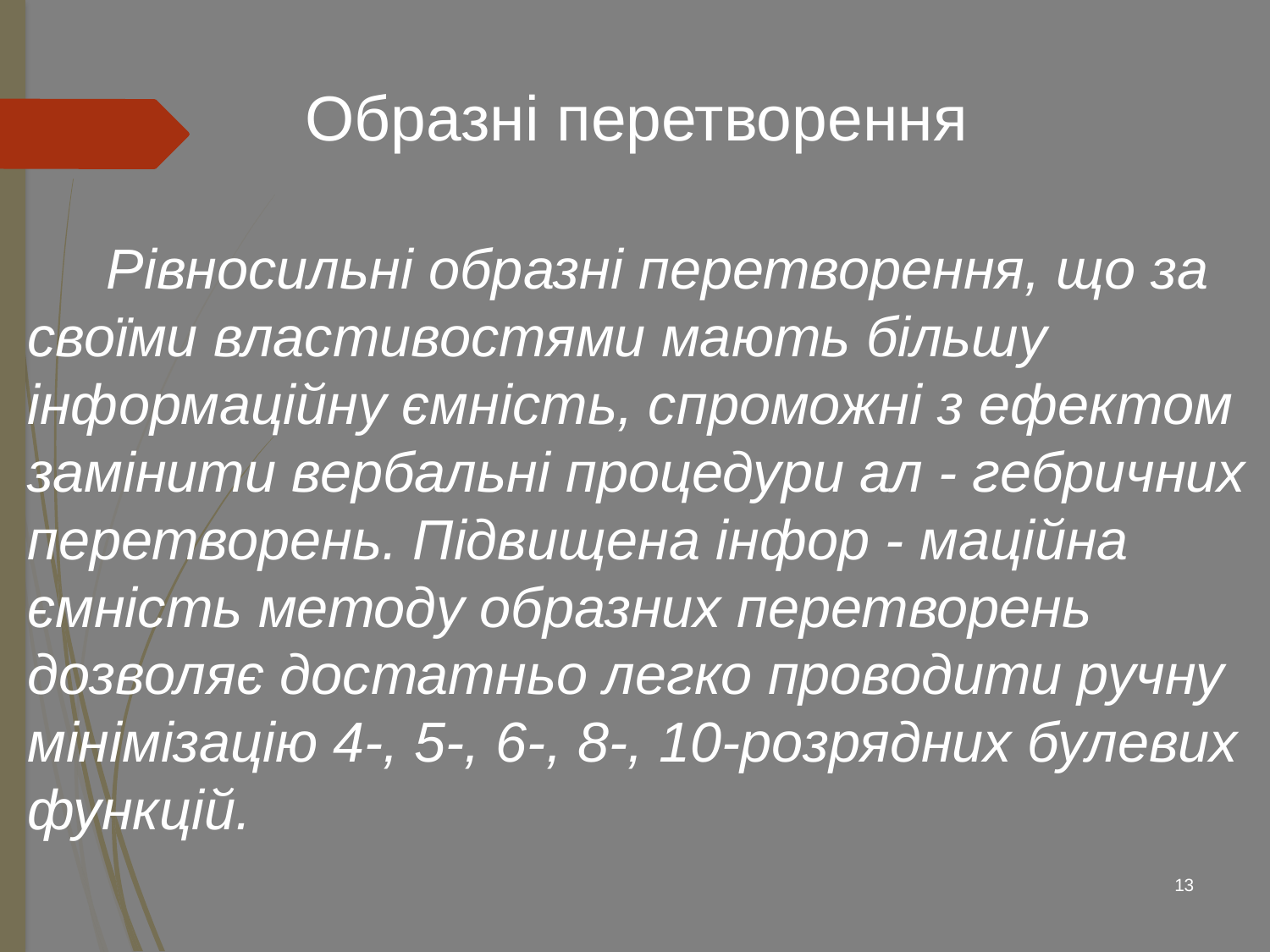

Образні перетворення
 	Рівносильні образні перетворення, що за своїми властивостями мають більшу інформаційну ємність, спроможні з ефектом замінити вербальні процедури ал - гебричних перетворень. Підвищена інфор - маційна ємність методу образних перетворень  дозволяє достатньо легко проводити ручну мінімізацію 4-, 5-, 6-, 8-, 10-розрядних булевих функцій.
13